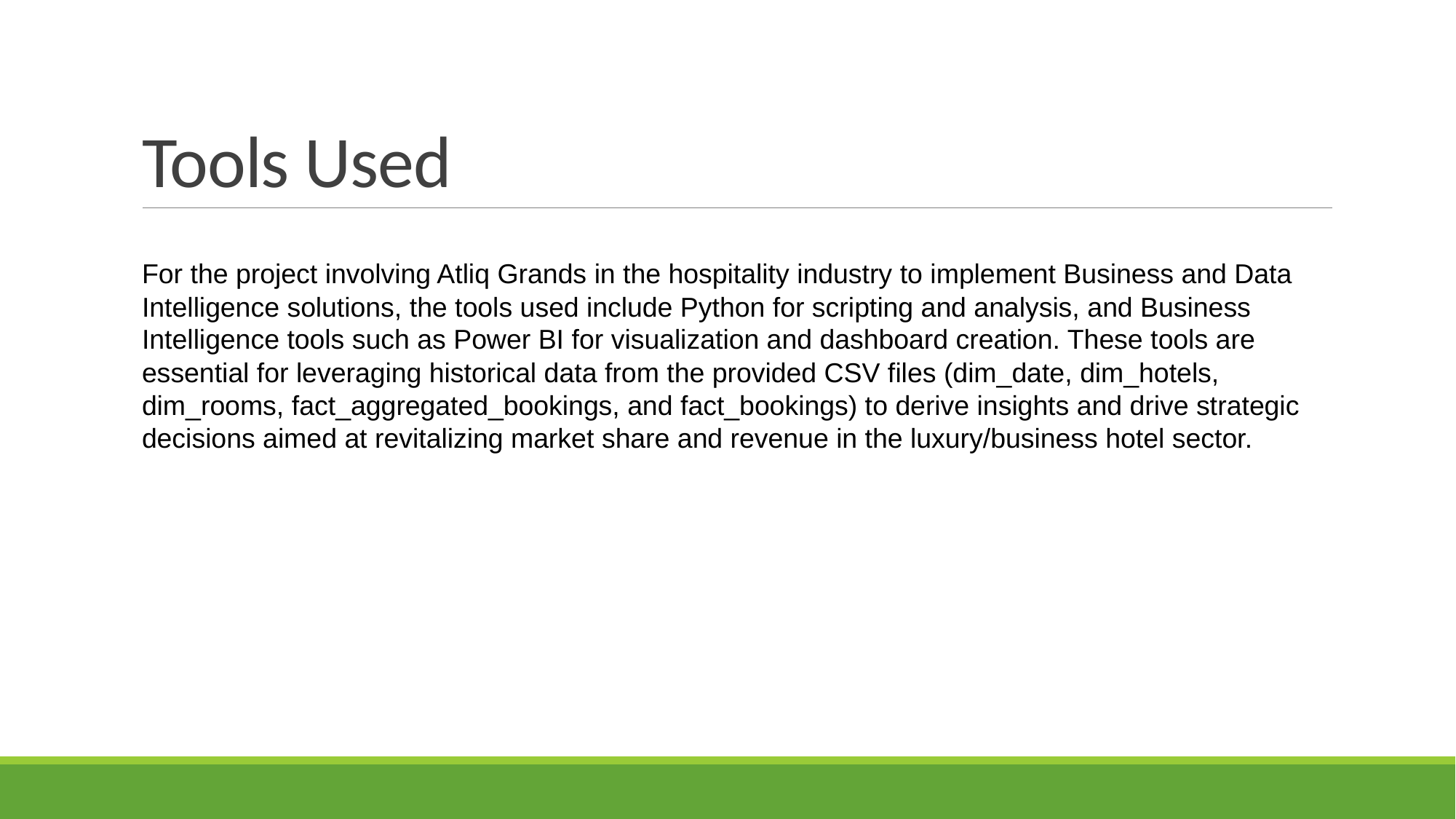

# Tools Used
For the project involving Atliq Grands in the hospitality industry to implement Business and Data Intelligence solutions, the tools used include Python for scripting and analysis, and Business Intelligence tools such as Power BI for visualization and dashboard creation. These tools are essential for leveraging historical data from the provided CSV files (dim_date, dim_hotels, dim_rooms, fact_aggregated_bookings, and fact_bookings) to derive insights and drive strategic decisions aimed at revitalizing market share and revenue in the luxury/business hotel sector.